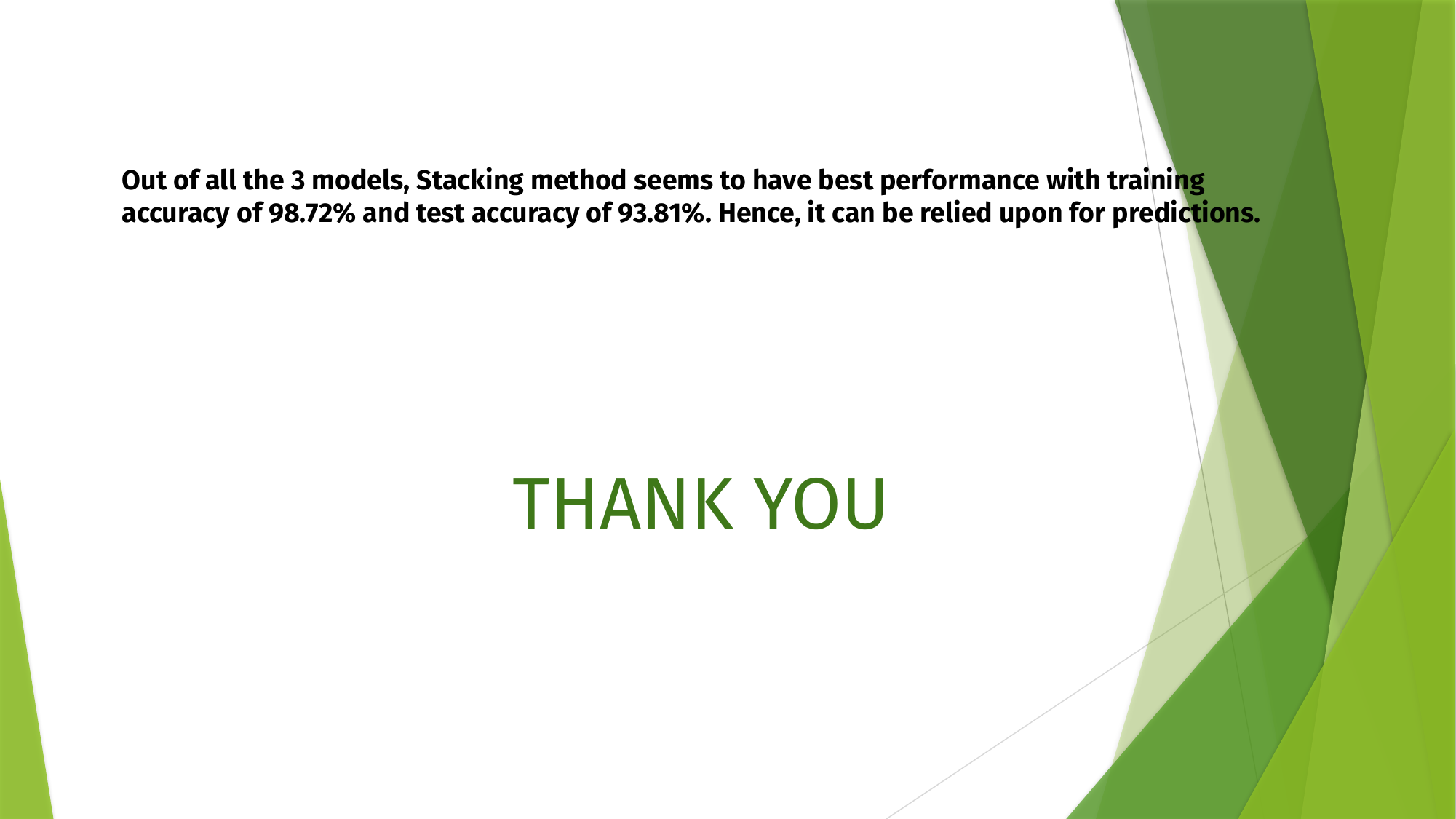

Out of all the 3 models, Stacking method seems to have best performance with training accuracy of 98.72% and test accuracy of 93.81%. Hence, it can be relied upon for predictions.
THANK YOU